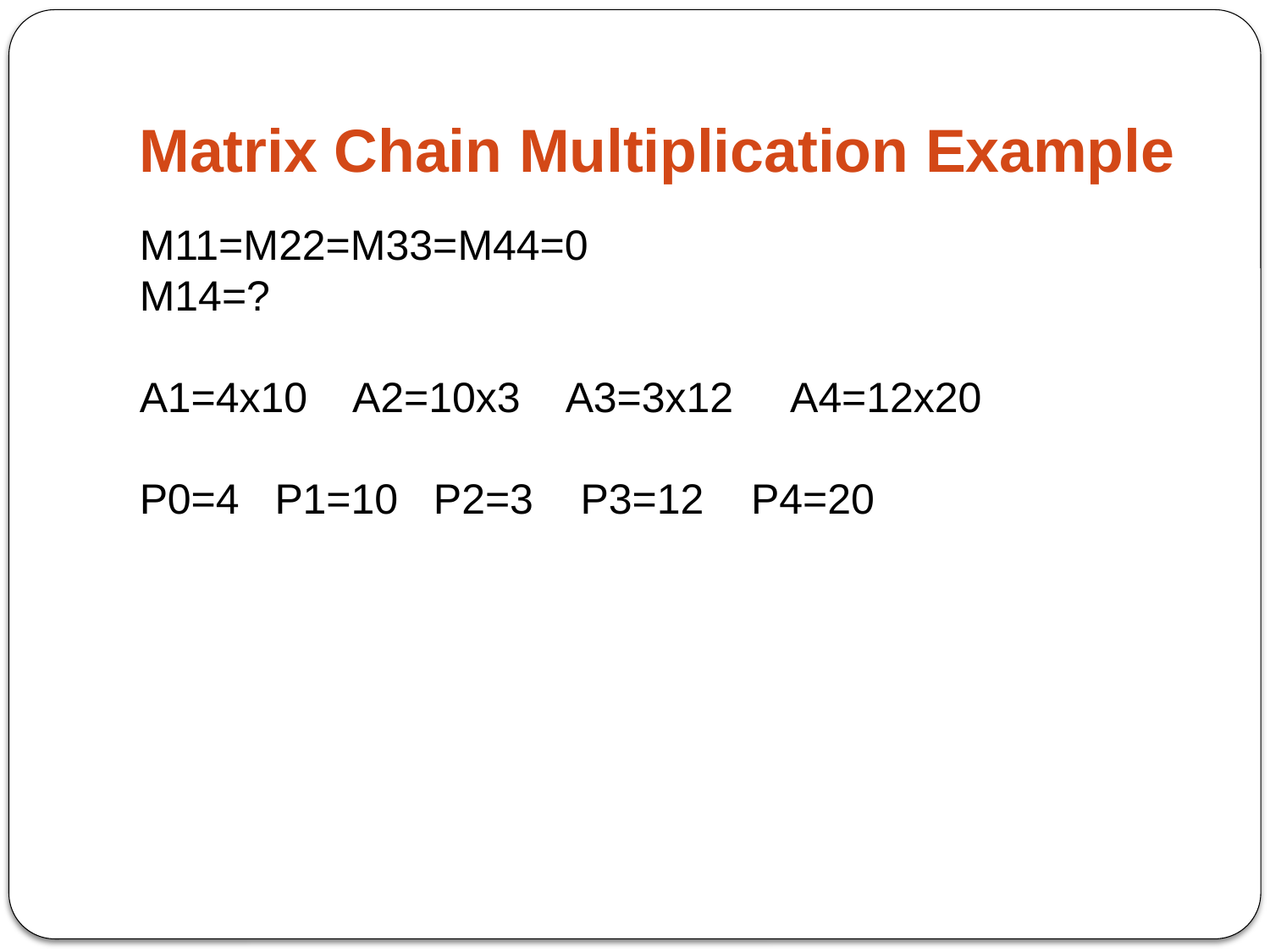

# Matrix Chain Multiplication Example
M11=M22=M33=M44=0
M14=?

A1=4x10    A2=10x3    A3=3x12     A4=12x20

P0=4   P1=10   P2=3    P3=12    P4=20